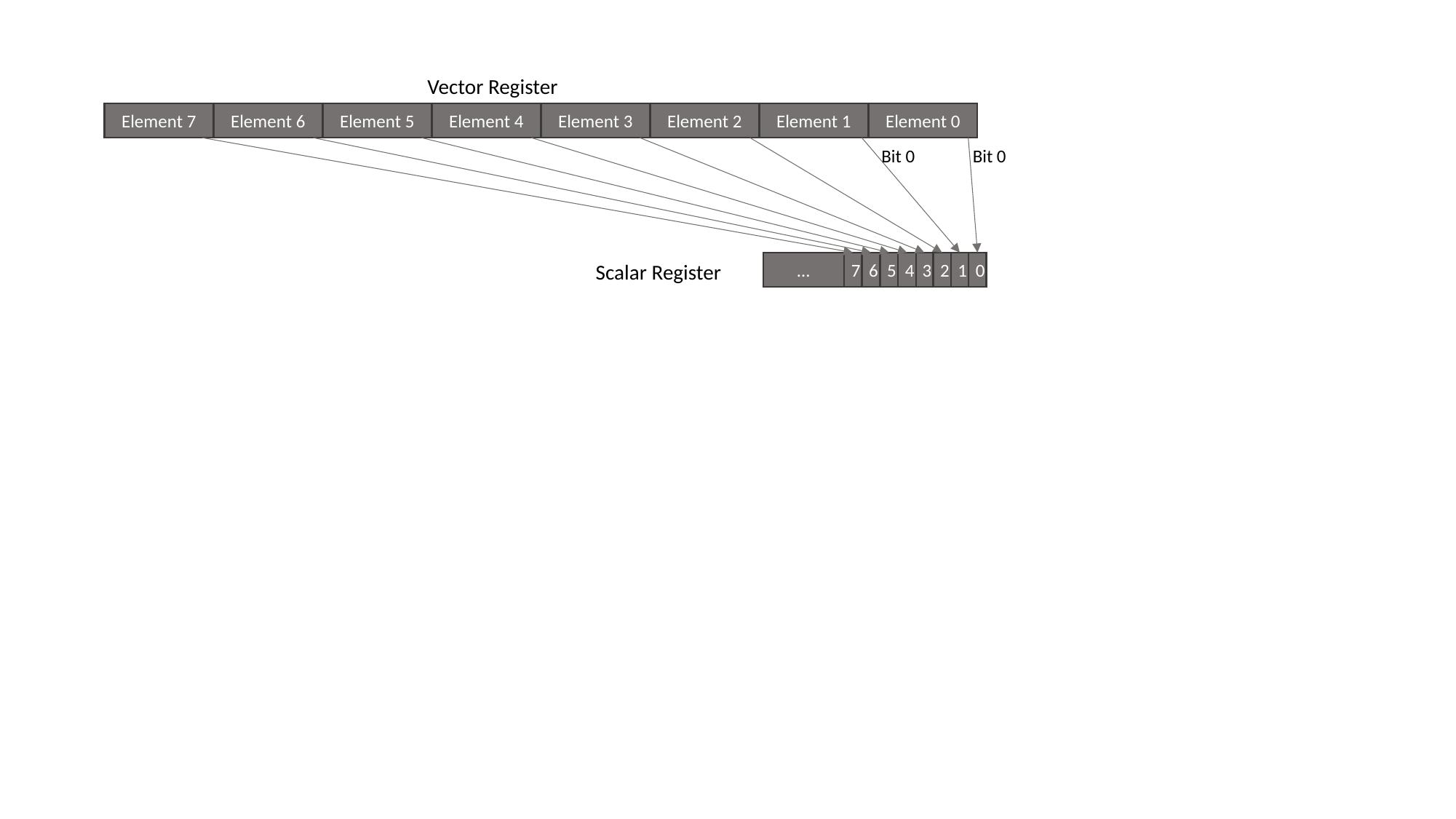

Vector Register
Element 7
Element 6
Element 5
Element 4
Element 3
Element 2
Element 1
Element 0
Bit 0
Bit 0
…
7
6
5
4
3
2
1
0
Scalar Register